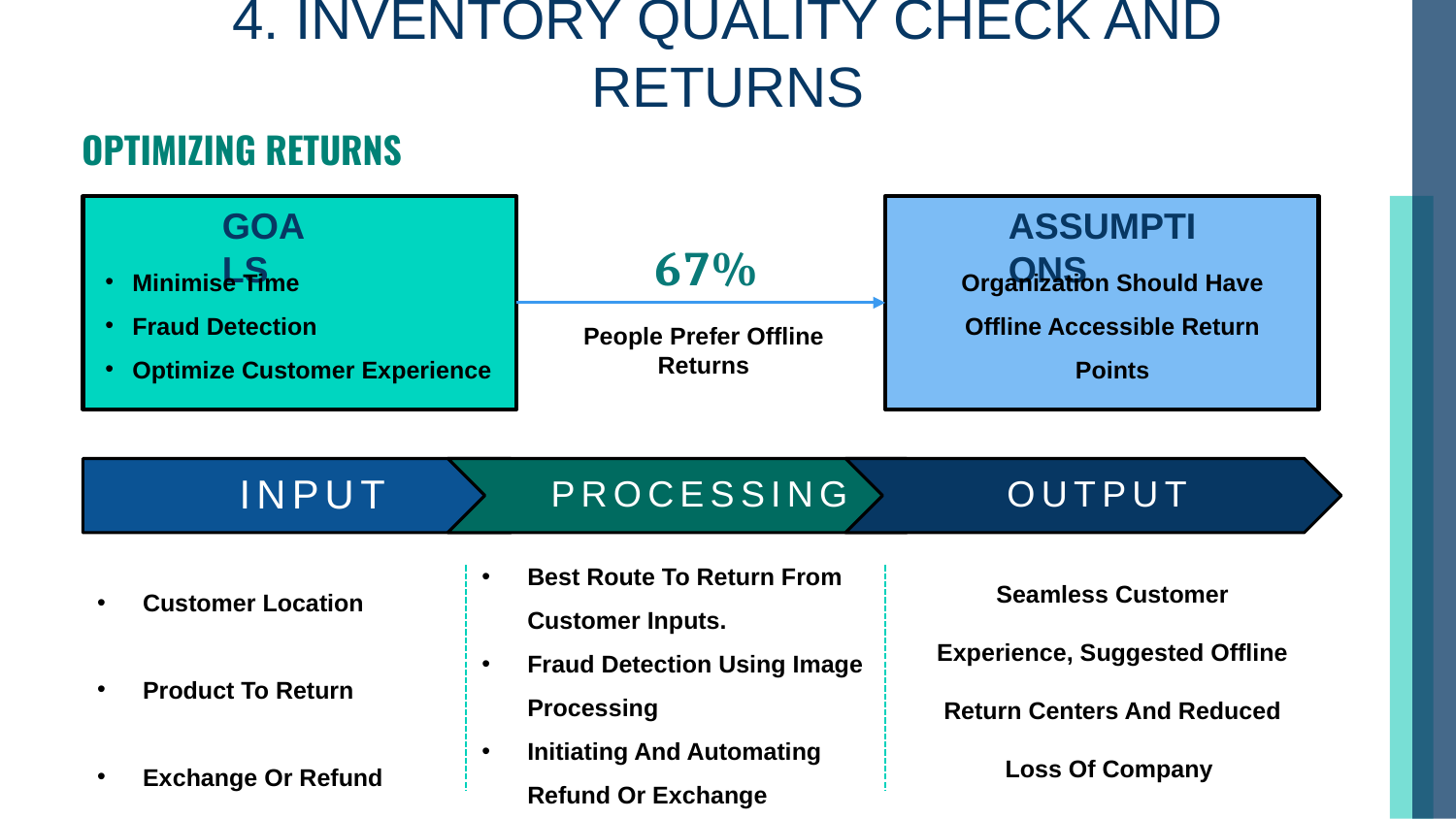

# 4. INVENTORY QUALITY CHECK AND RETURNS
OPTIMIZING RETURNS
GOALS

ASSUMPTIONS

67%
Minimise Time
Fraud Detection
Optimize Customer Experience
Organization Should Have Offline Accessible Return Points
People Prefer Offline Returns
INPUT
PROCESSING
OUTPUT
Best Route To Return From Customer Inputs.
Fraud Detection Using Image Processing
Initiating And Automating Refund Or Exchange
Seamless Customer Experience, Suggested Offline Return Centers And Reduced Loss Of Company
Customer Location

Product To Return

Exchange Or Refund